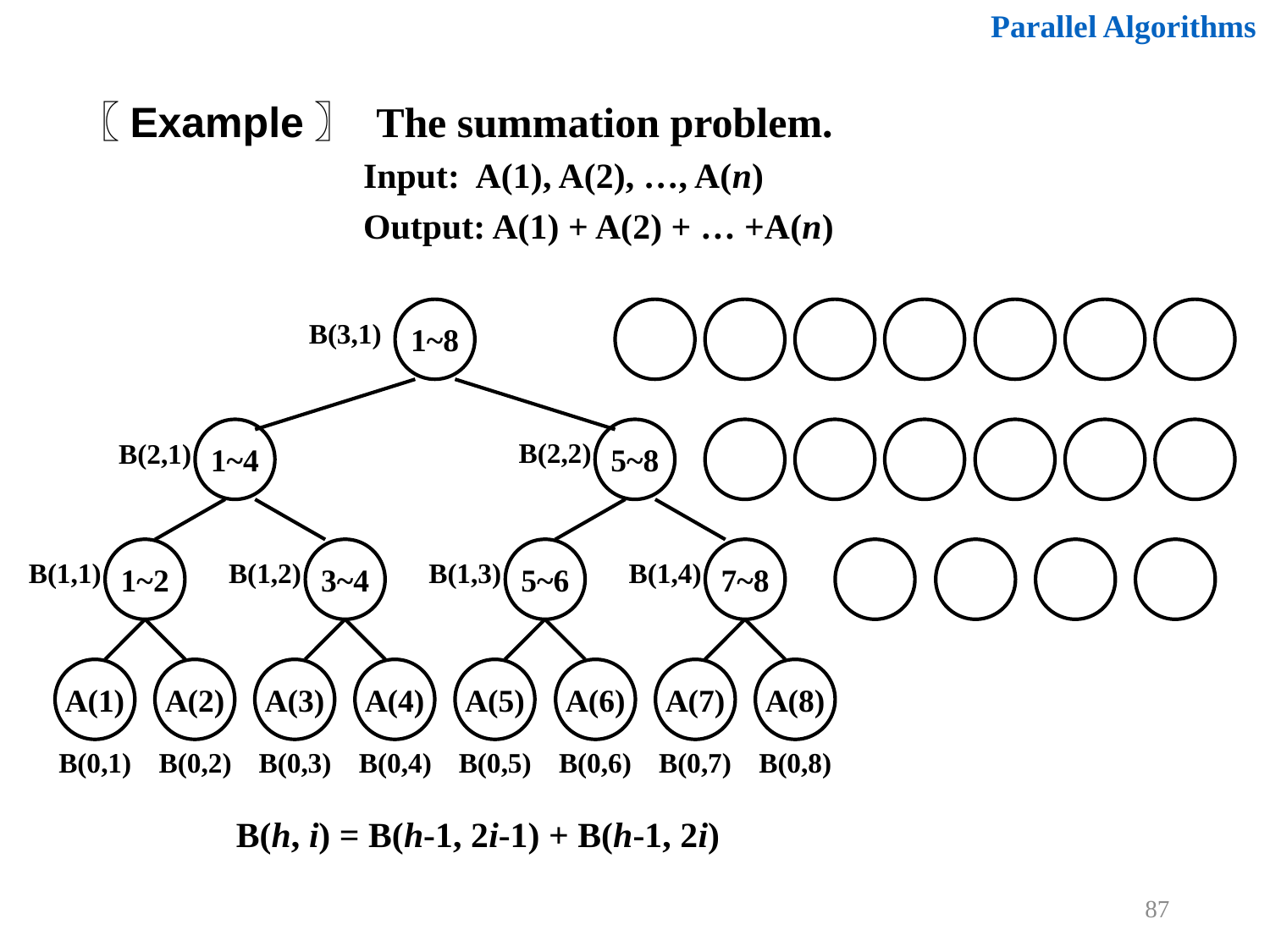

Parallel Algorithms
〖Example〗 The summation problem.
                           Input:  A(1), A(2), …, A(n)
                           Output: A(1) + A(2) + … +A(n)
1~8

B(3,1)

1~4
5~8

B(2,2)
B(2,1)

1~2
3~4
5~6
7~8

B(1,1)
B(1,2)
B(1,3)
B(1,4)

A(1)
A(2)
A(3)
A(4)
A(5)
A(6)
A(7)
A(8)
B(0,1)
B(0,2)
B(0,3)
B(0,4)
B(0,5)
B(0,6)
B(0,7)
B(0,8)
B(h, i) = B(h-1, 2i-1) + B(h-1, 2i)
87